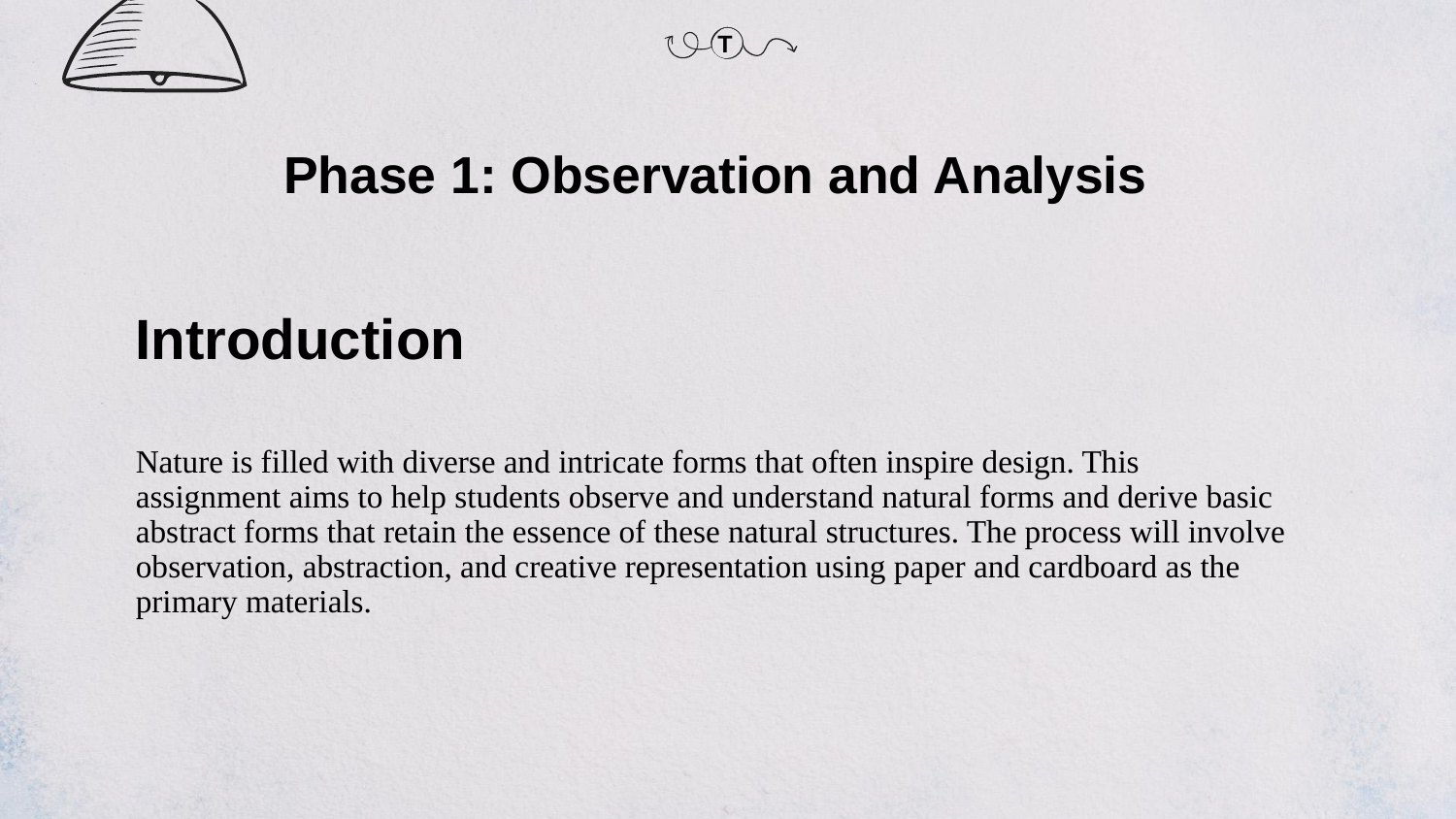

T

Phase 1: Observation and Analysis
Introduction
Nature is filled with diverse and intricate forms that often inspire design. This assignment aims to help students observe and understand natural forms and derive basic abstract forms that retain the essence of these natural structures. The process will involve observation, abstraction, and creative representation using paper and cardboard as the primary materials.